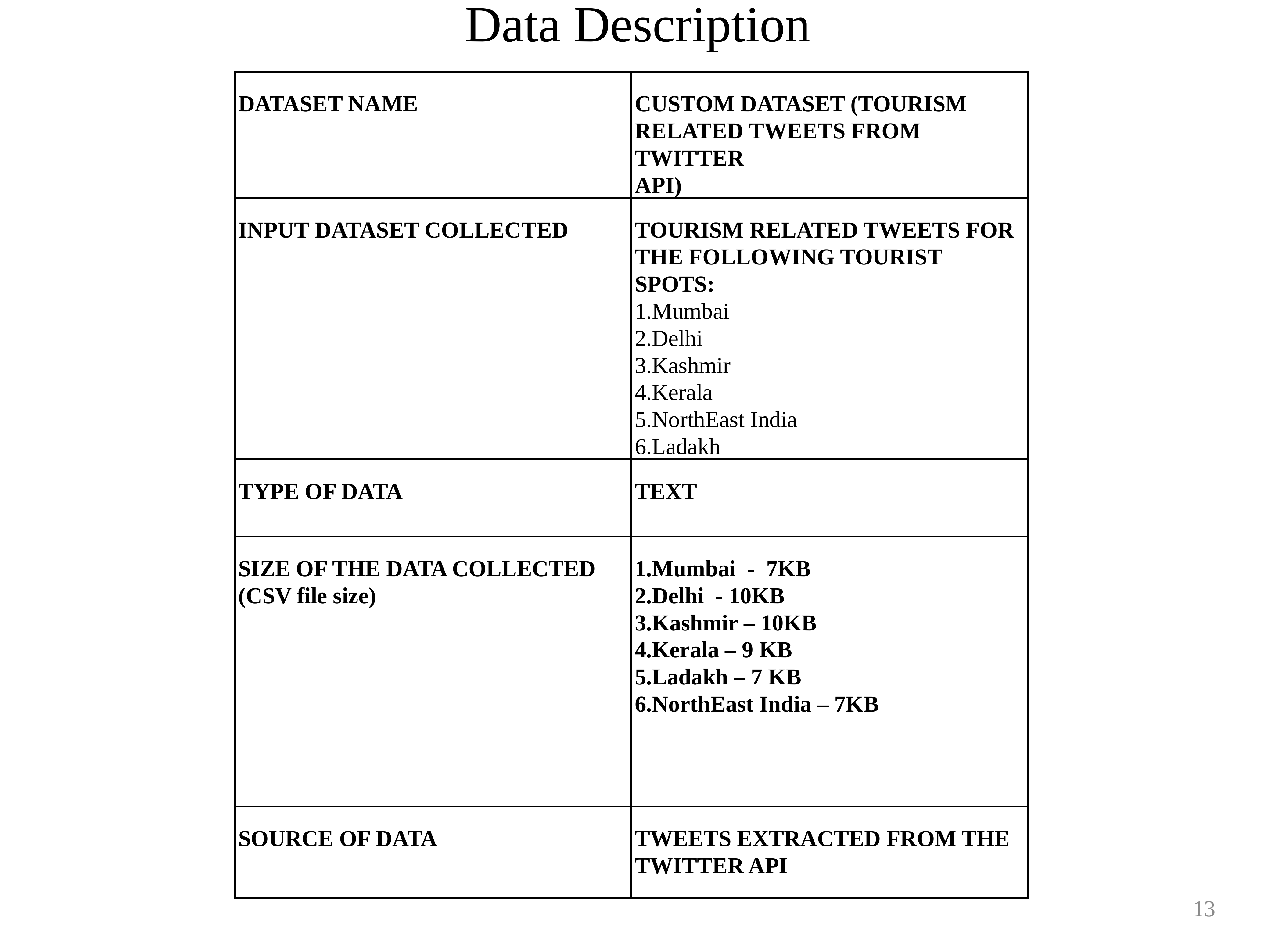

# Data Description
| DATASET NAME | CUSTOM DATASET (TOURISM RELATED TWEETS FROM TWITTER API) |
| --- | --- |
| INPUT DATASET COLLECTED | TOURISM RELATED TWEETS FOR THE FOLLOWING TOURIST SPOTS: 1.Mumbai 2.Delhi 3.Kashmir 4.Kerala 5.NorthEast India 6.Ladakh |
| TYPE OF DATA | TEXT |
| SIZE OF THE DATA COLLECTED (CSV file size) | 1.Mumbai - 7KB 2.Delhi - 10KB 3.Kashmir – 10KB 4.Kerala – 9 KB 5.Ladakh – 7 KB 6.NorthEast India – 7KB |
| SOURCE OF DATA | TWEETS EXTRACTED FROM THE TWITTER API |
13